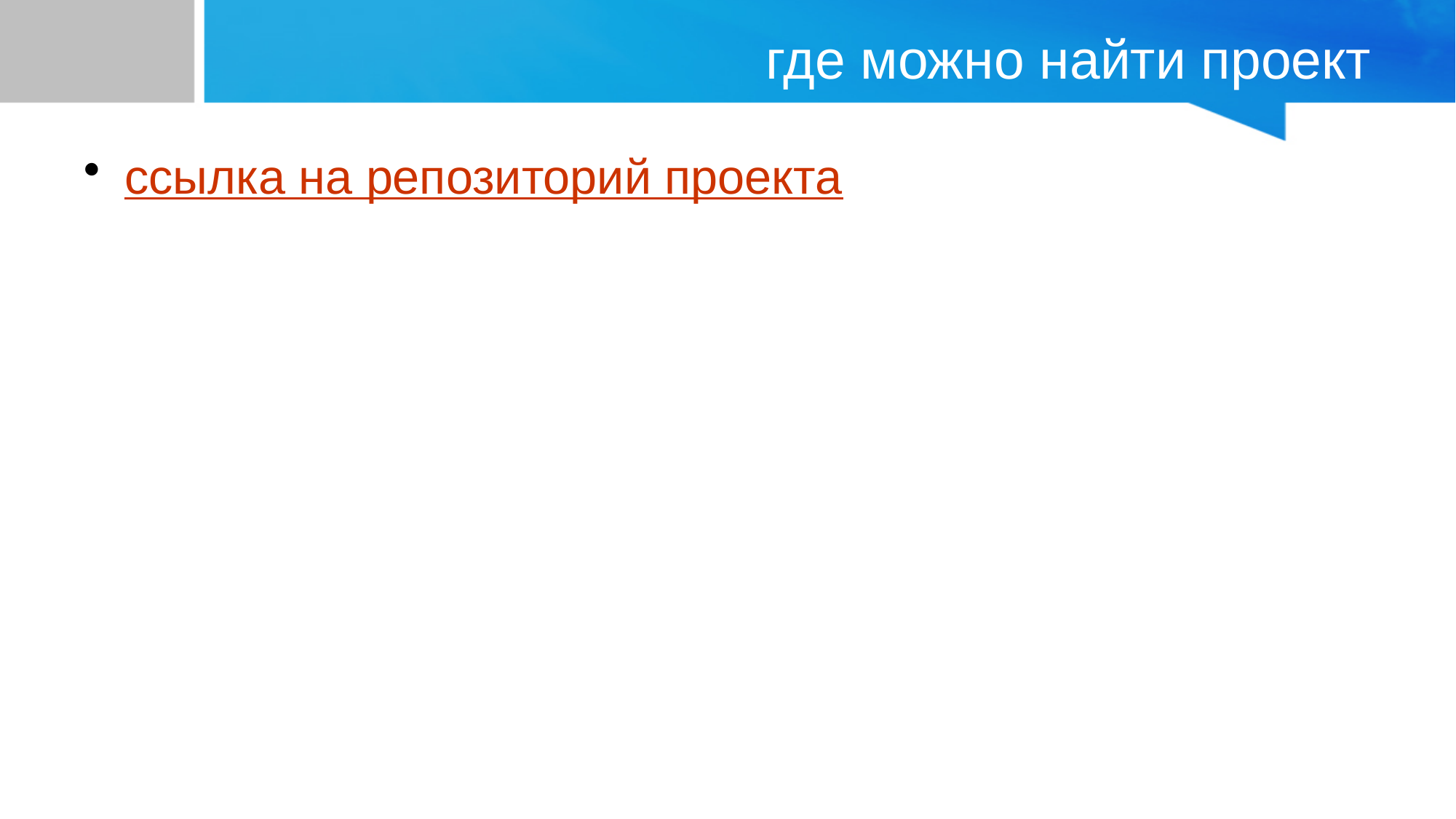

# где можно найти проект
ссылка на репозиторий проекта